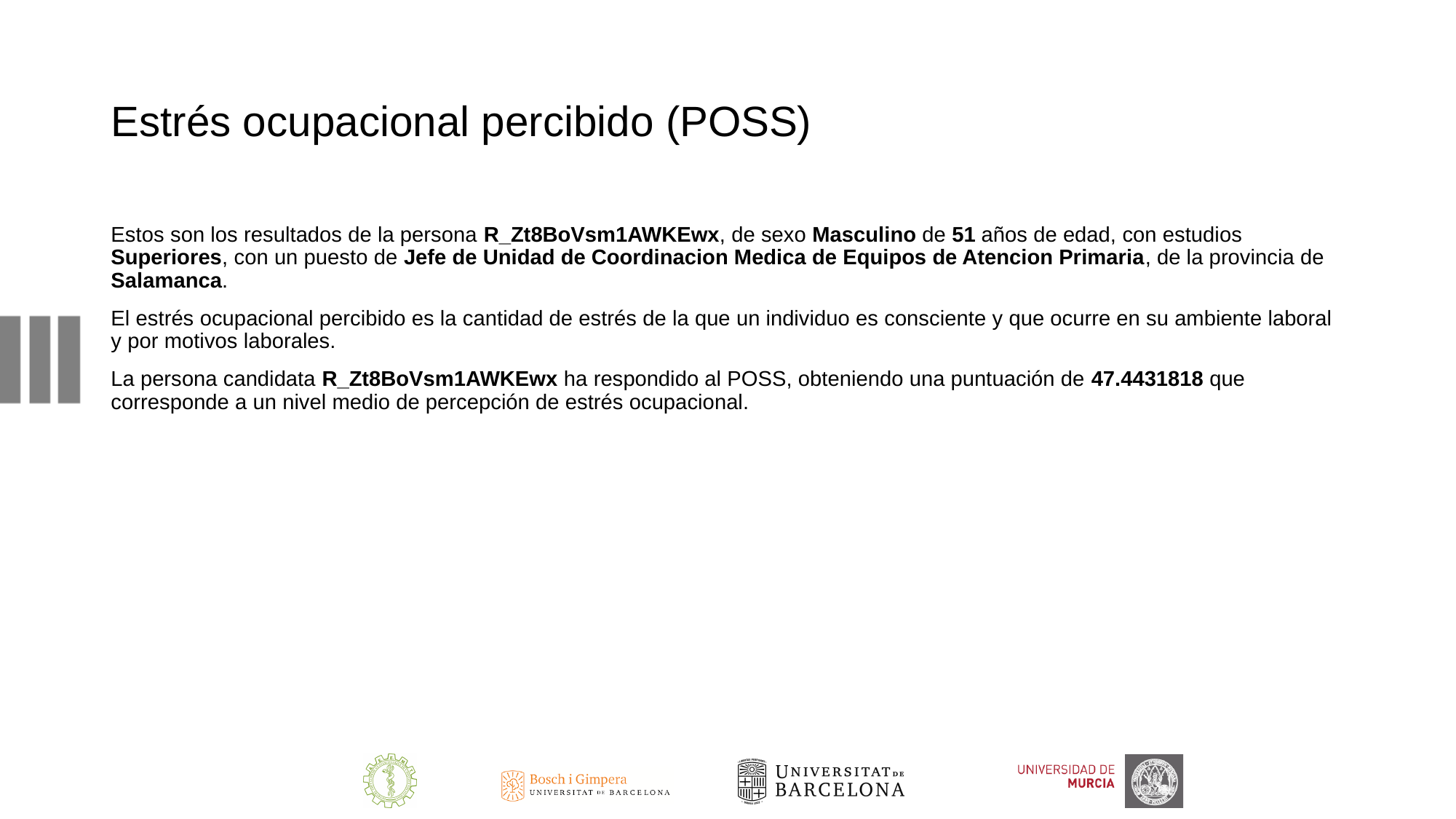

# Estrés ocupacional percibido (POSS)
Estos son los resultados de la persona R_Zt8BoVsm1AWKEwx, de sexo Masculino de 51 años de edad, con estudios Superiores, con un puesto de Jefe de Unidad de Coordinacion Medica de Equipos de Atencion Primaria, de la provincia de Salamanca.
El estrés ocupacional percibido es la cantidad de estrés de la que un individuo es consciente y que ocurre en su ambiente laboral y por motivos laborales.
La persona candidata R_Zt8BoVsm1AWKEwx ha respondido al POSS, obteniendo una puntuación de 47.4431818 que corresponde a un nivel medio de percepción de estrés ocupacional.